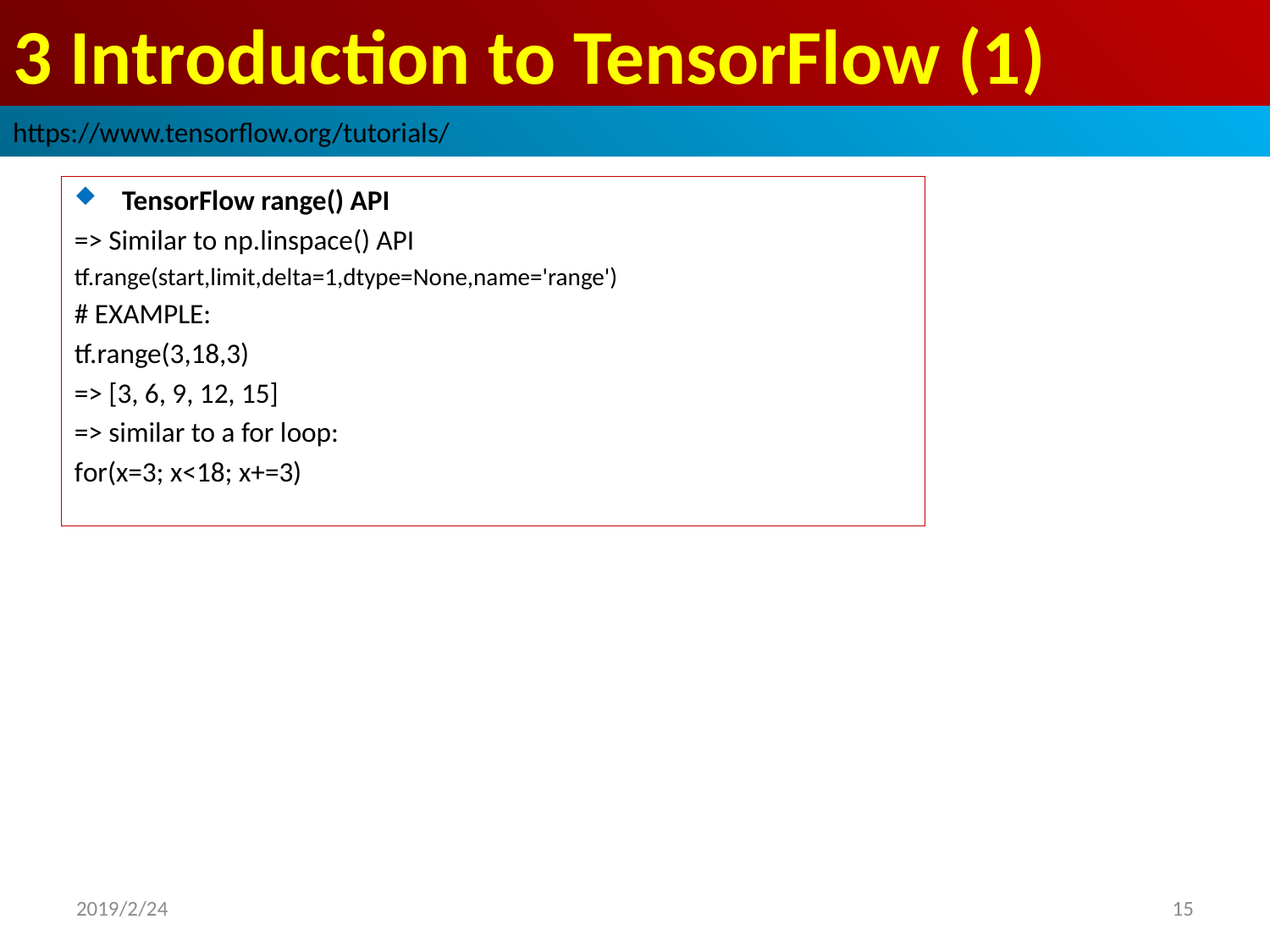

# 3 Introduction to TensorFlow (1)
https://www.tensorflow.org/tutorials/
TensorFlow range() API
=> Similar to np.linspace() API
tf.range(start,limit,delta=1,dtype=None,name='range')
# EXAMPLE:
tf.range(3,18,3)
=> [3, 6, 9, 12, 15]
=> similar to a for loop:
for(x=3; x<18; x+=3)
2019/2/24
15